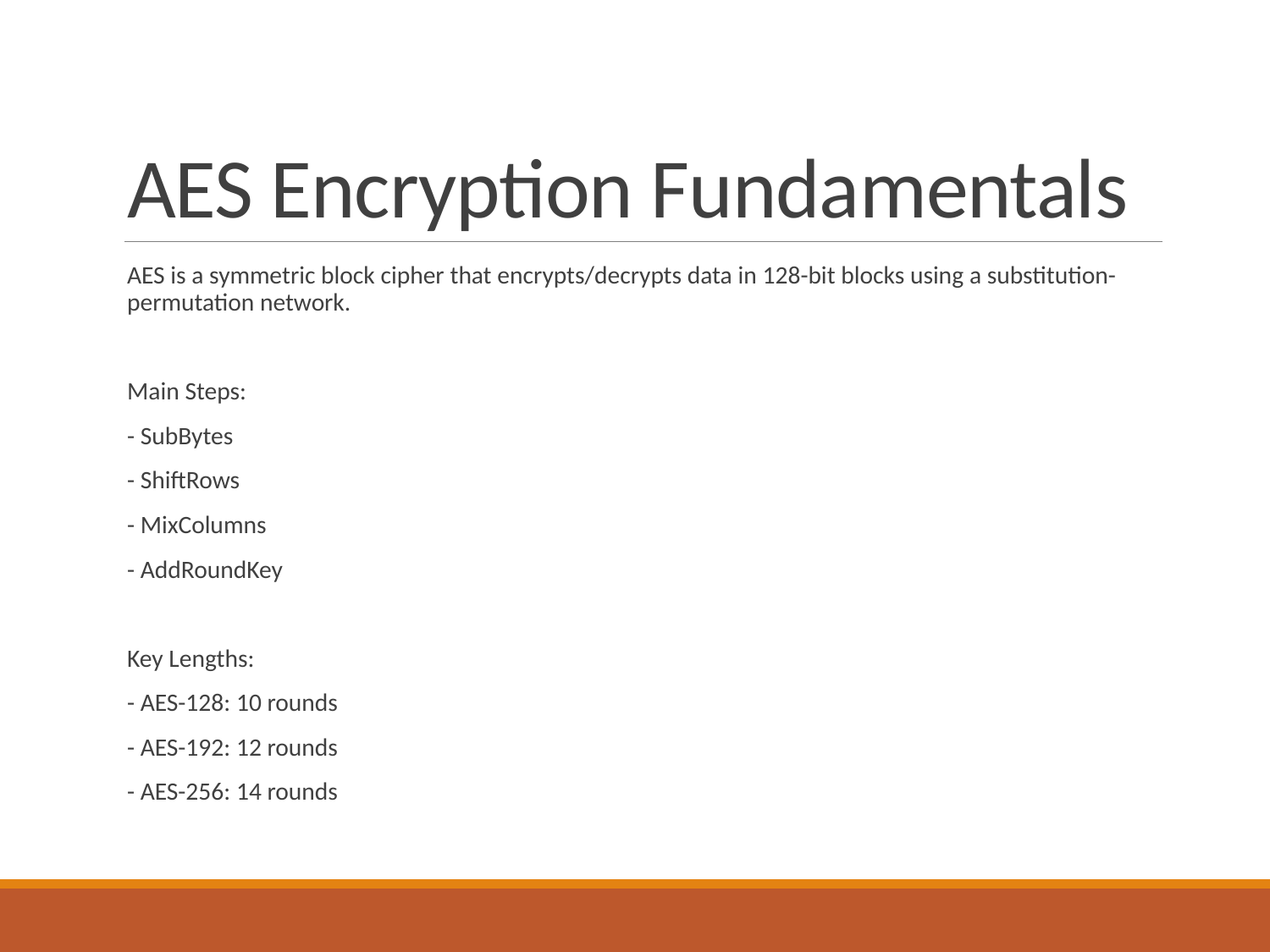

# AES Encryption Fundamentals
AES is a symmetric block cipher that encrypts/decrypts data in 128-bit blocks using a substitution-permutation network.

Main Steps:
- SubBytes
- ShiftRows
- MixColumns
- AddRoundKey

Key Lengths:
- AES-128: 10 rounds
- AES-192: 12 rounds
- AES-256: 14 rounds